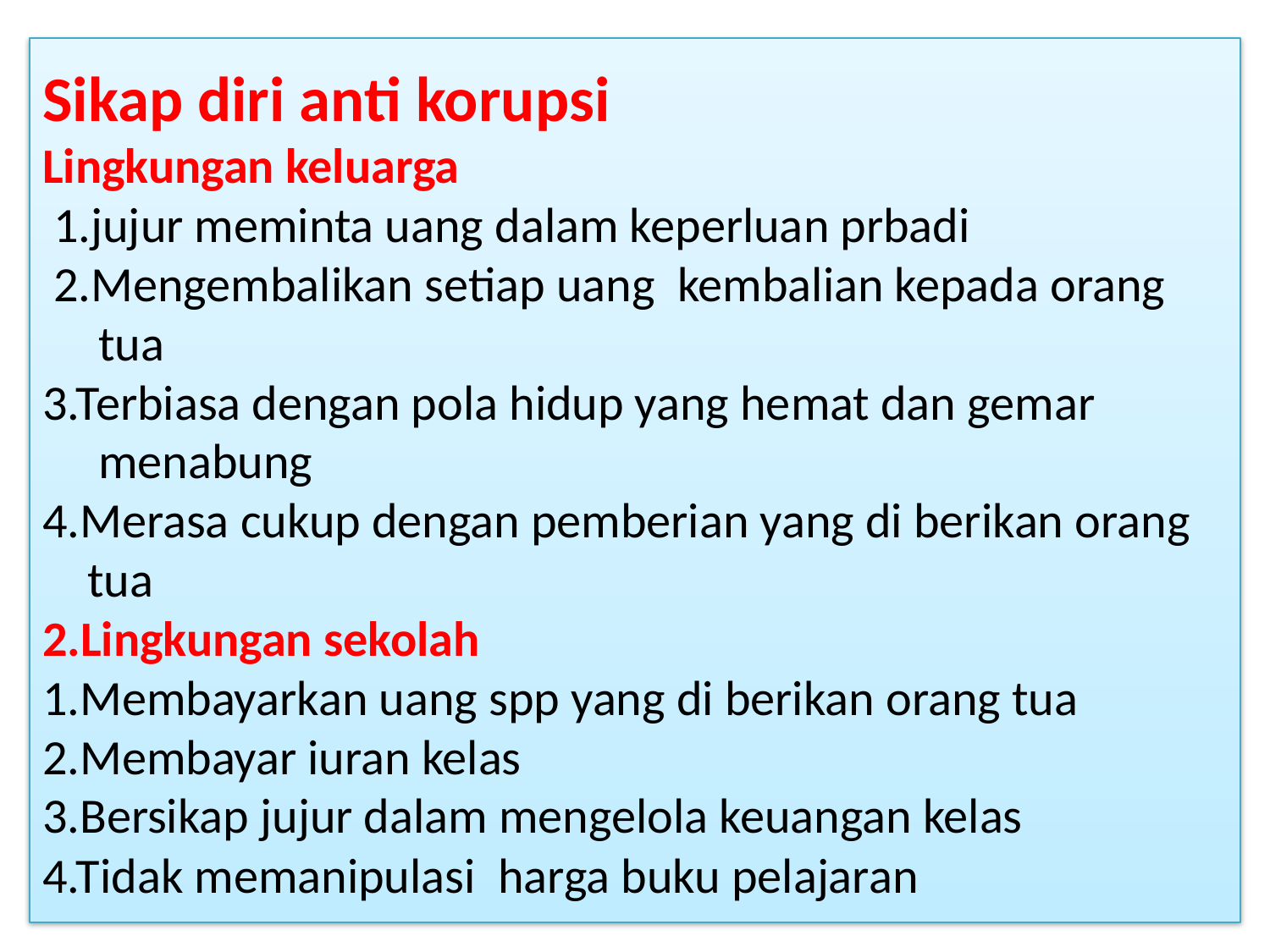

# Sikap diri anti korupsi Lingkungan keluarga 1.jujur meminta uang dalam keperluan prbadi 2.Mengembalikan setiap uang  kembalian kepada orang tua 3.Terbiasa dengan pola hidup yang hemat dan gemar menabung 4.Merasa cukup dengan pemberian yang di berikan orang tua 2.Lingkungan sekolah 1.Membayarkan uang spp yang di berikan orang tua 2.Membayar iuran kelas 3.Bersikap jujur dalam mengelola keuangan kelas 4.Tidak memanipulasi  harga buku pelajaran